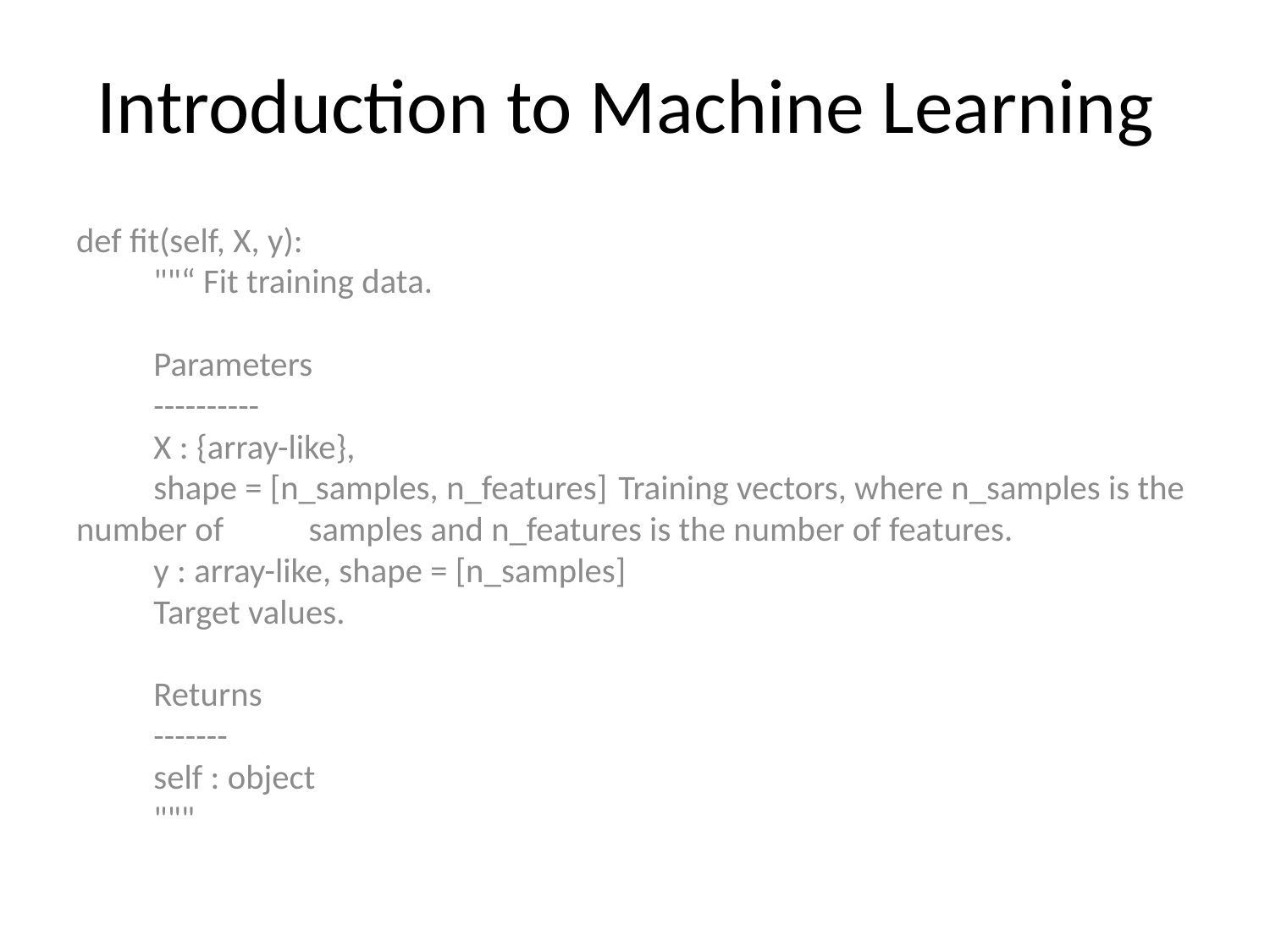

# Introduction to Machine Learning
def fit(self, X, y):
	""“ Fit training data.

	Parameters
	----------
	X : {array-like},
		shape = [n_samples, n_features] 				Training vectors, where n_samples is the number of 		samples and n_features is the number of features.
	y : array-like, shape = [n_samples]
		Target values.

	Returns
	-------
	self : object
	"""